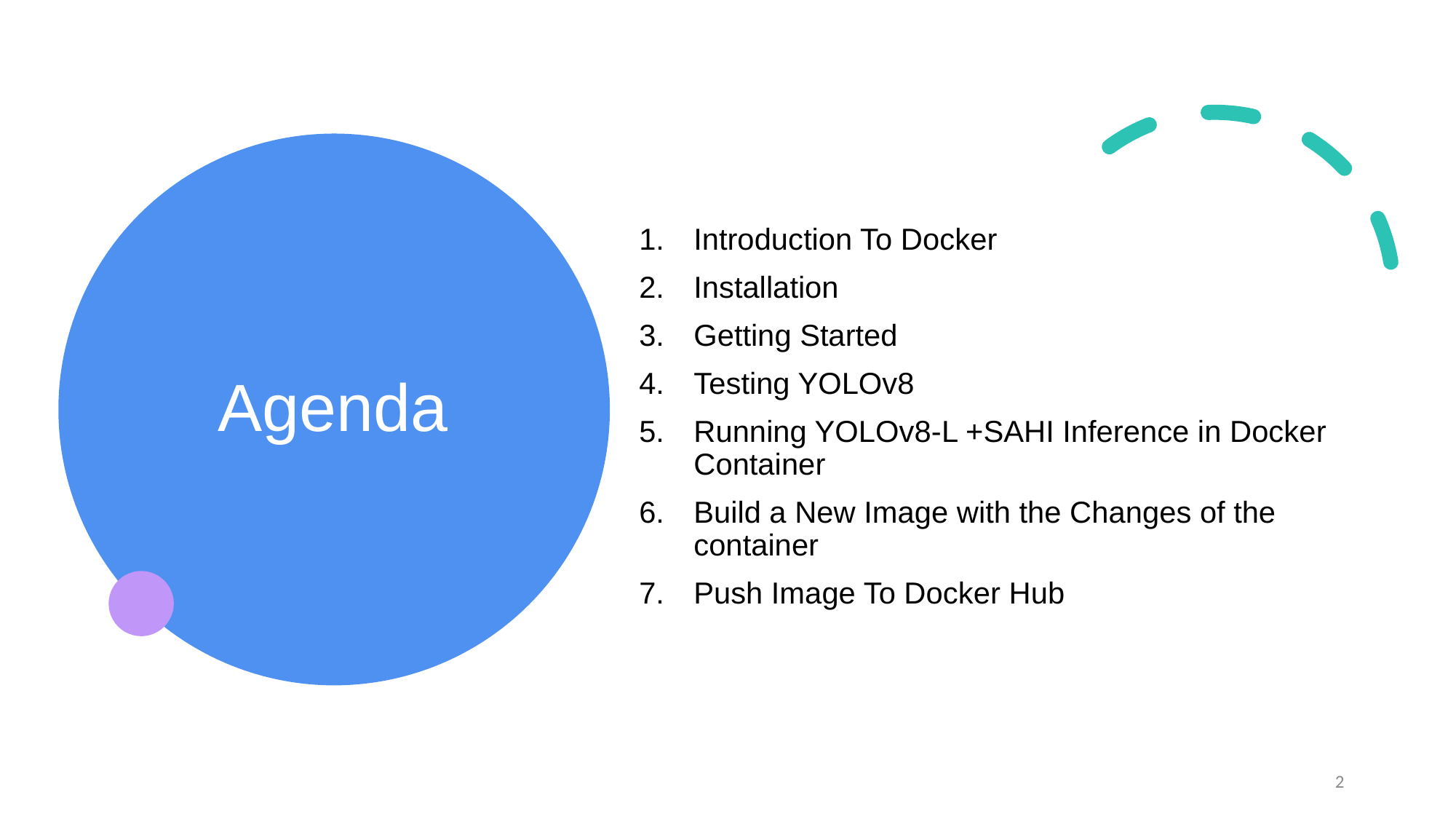

# Agenda
Introduction To Docker
Installation
Getting Started
Testing YOLOv8
Running YOLOv8-L +SAHI Inference in Docker Container
Build a New Image with the Changes of the container
Push Image To Docker Hub
2